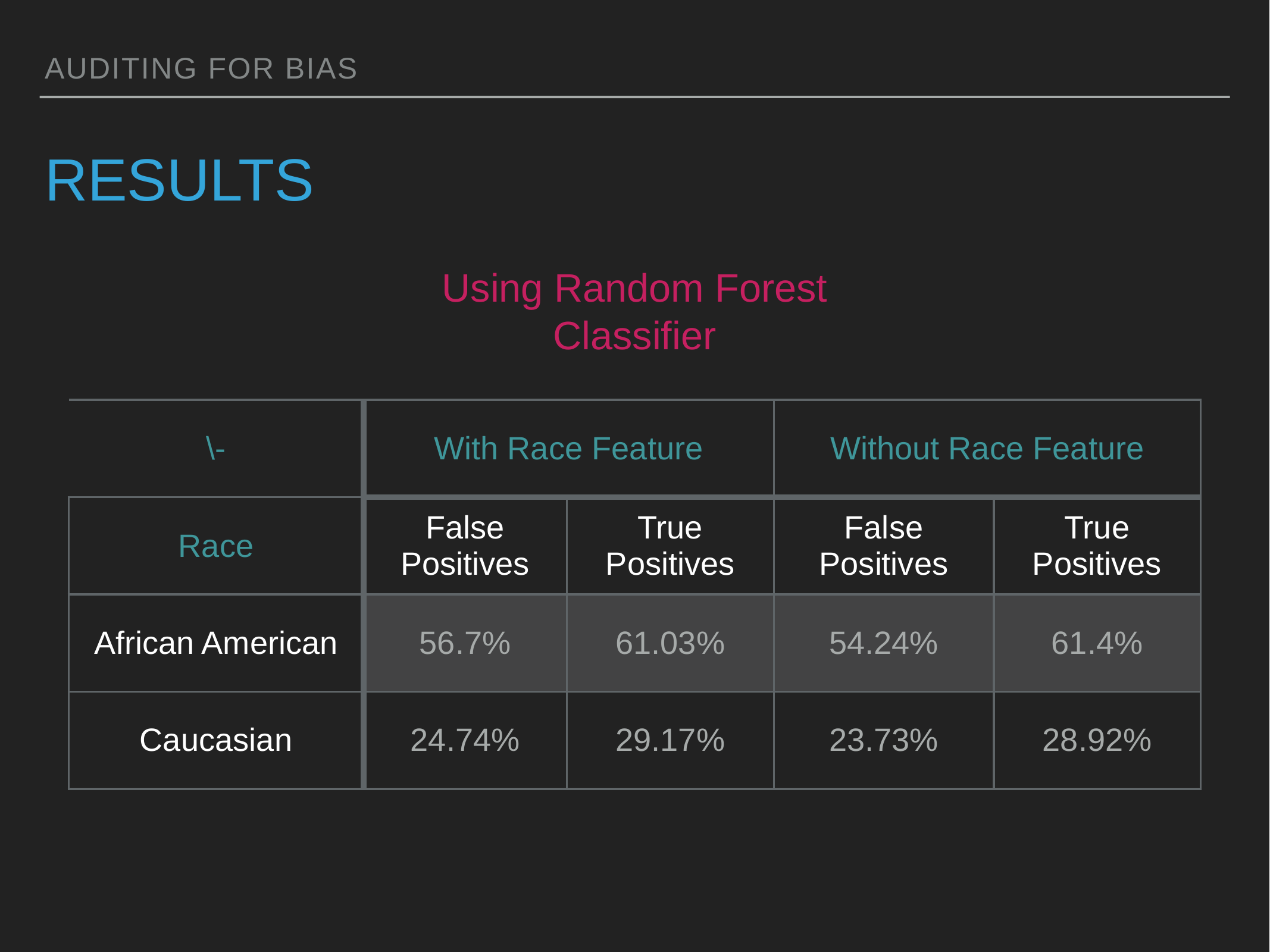

Auditing for bias
# Results
Using Random Forest Classifier
| \- | With Race Feature |  | Without Race Feature |  |
| --- | --- | --- | --- | --- |
| Race | False Positives | True Positives | False Positives | True Positives |
| African American | 56.7% | 61.03% | 54.24% | 61.4% |
| Caucasian | 24.74% | 29.17% | 23.73% | 28.92% |